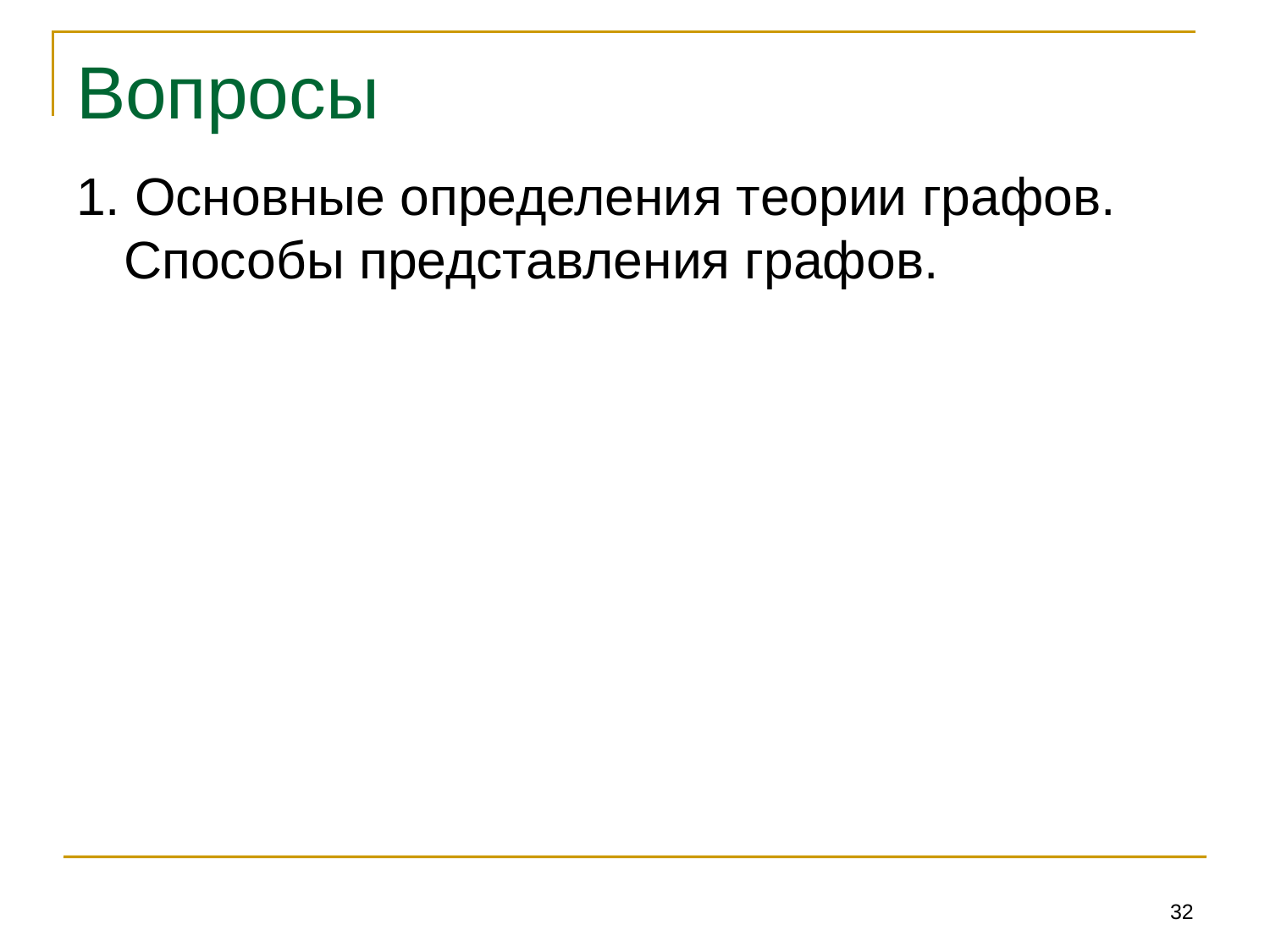

# Вопросы
1. Основные определения теории графов. Способы представления графов.

32